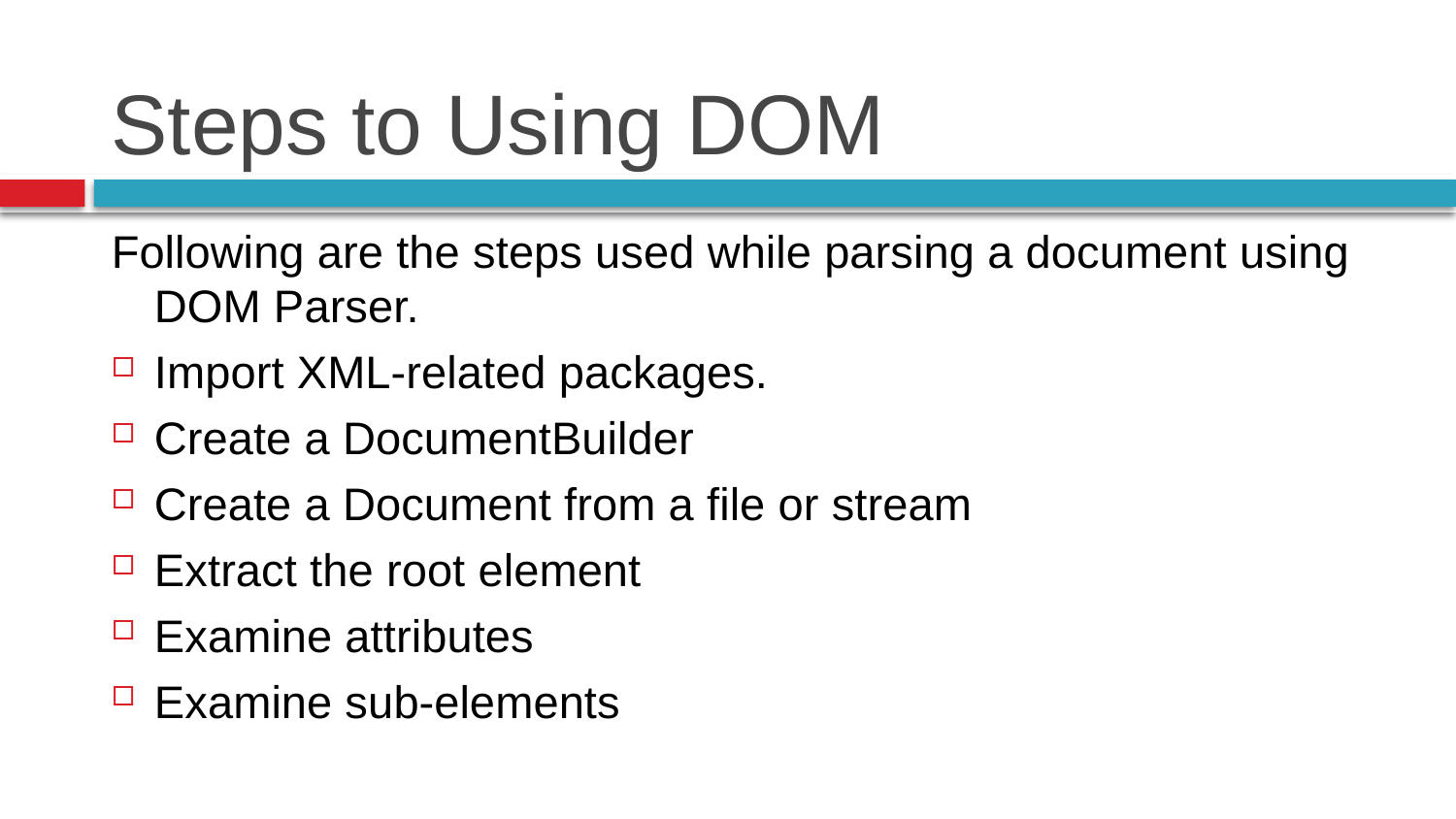

# Steps to Using DOM
Following are the steps used while parsing a document using DOM Parser.
Import XML-related packages.
Create a DocumentBuilder
Create a Document from a file or stream
Extract the root element
Examine attributes
Examine sub-elements